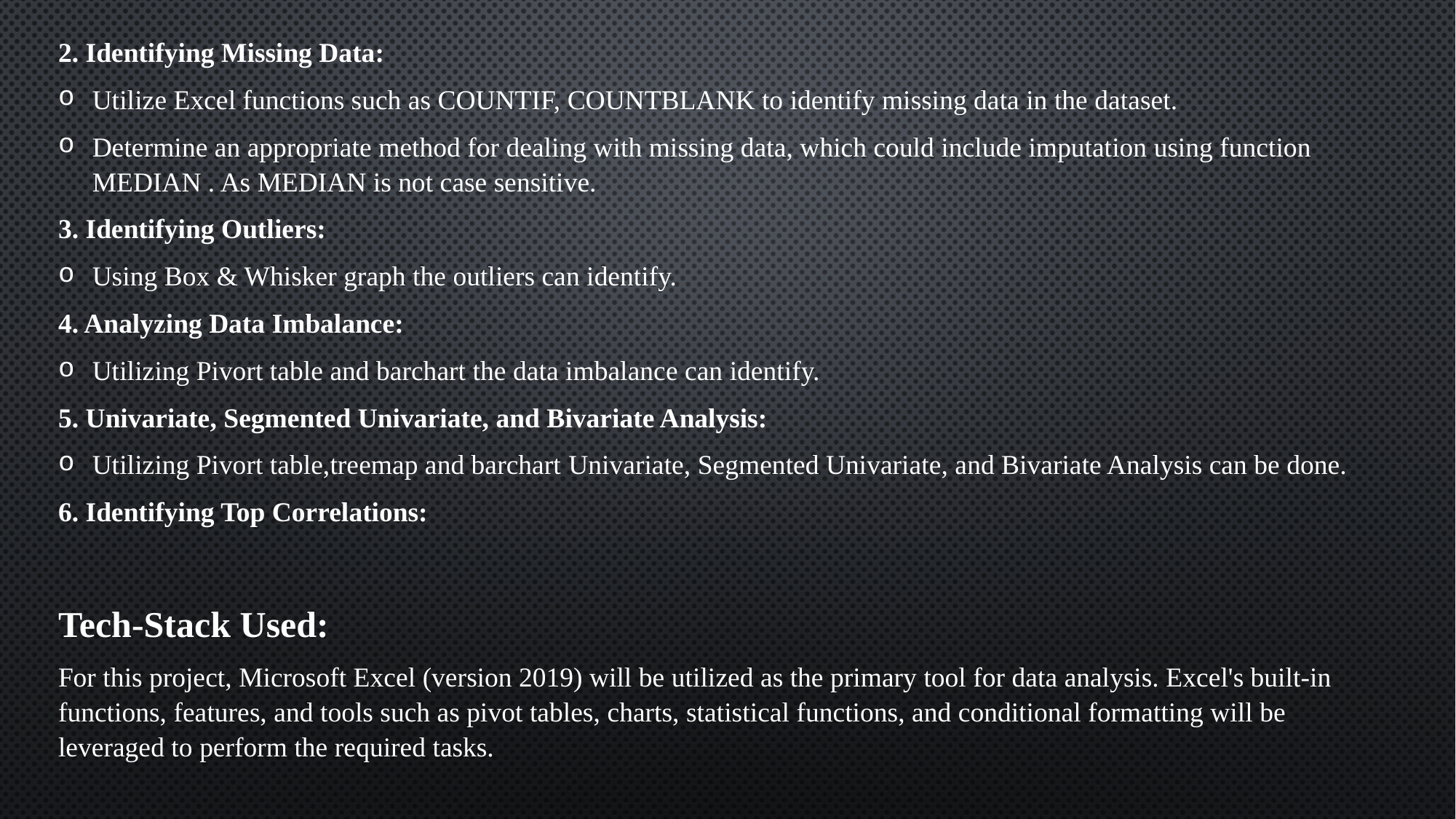

2. Identifying Missing Data:
Utilize Excel functions such as COUNTIF, COUNTBLANK to identify missing data in the dataset.
Determine an appropriate method for dealing with missing data, which could include imputation using function MEDIAN . As MEDIAN is not case sensitive.
3. Identifying Outliers:
Using Box & Whisker graph the outliers can identify.
4. Analyzing Data Imbalance:
Utilizing Pivort table and barchart the data imbalance can identify.
5. Univariate, Segmented Univariate, and Bivariate Analysis:
Utilizing Pivort table,treemap and barchart Univariate, Segmented Univariate, and Bivariate Analysis can be done.
6. Identifying Top Correlations:

Tech-Stack Used:
For this project, Microsoft Excel (version 2019) will be utilized as the primary tool for data analysis. Excel's built-in functions, features, and tools such as pivot tables, charts, statistical functions, and conditional formatting will be leveraged to perform the required tasks.